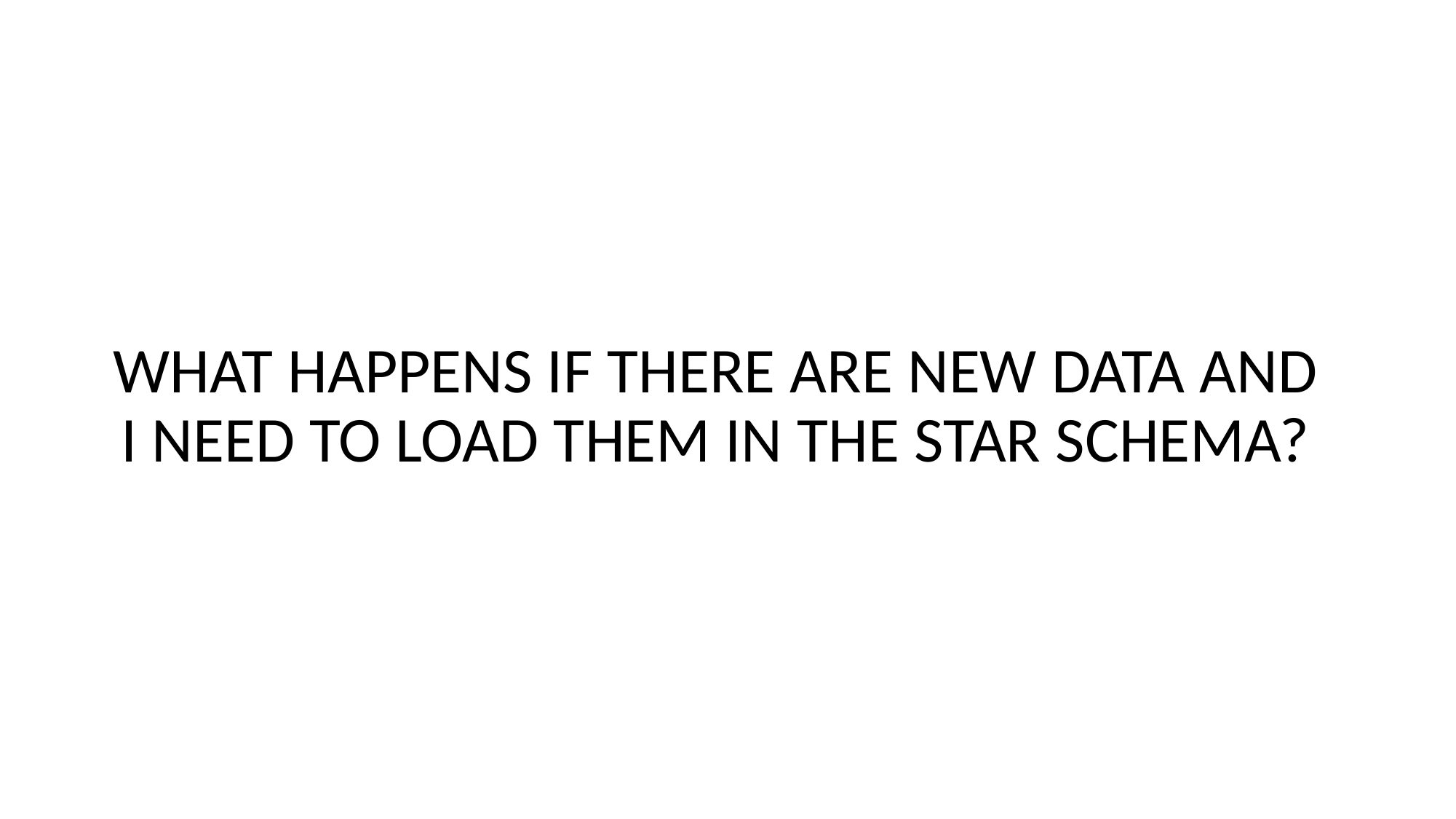

# WHAT HAPPENS IF THERE ARE NEW DATA AND I NEED TO LOAD THEM IN THE STAR SCHEMA?